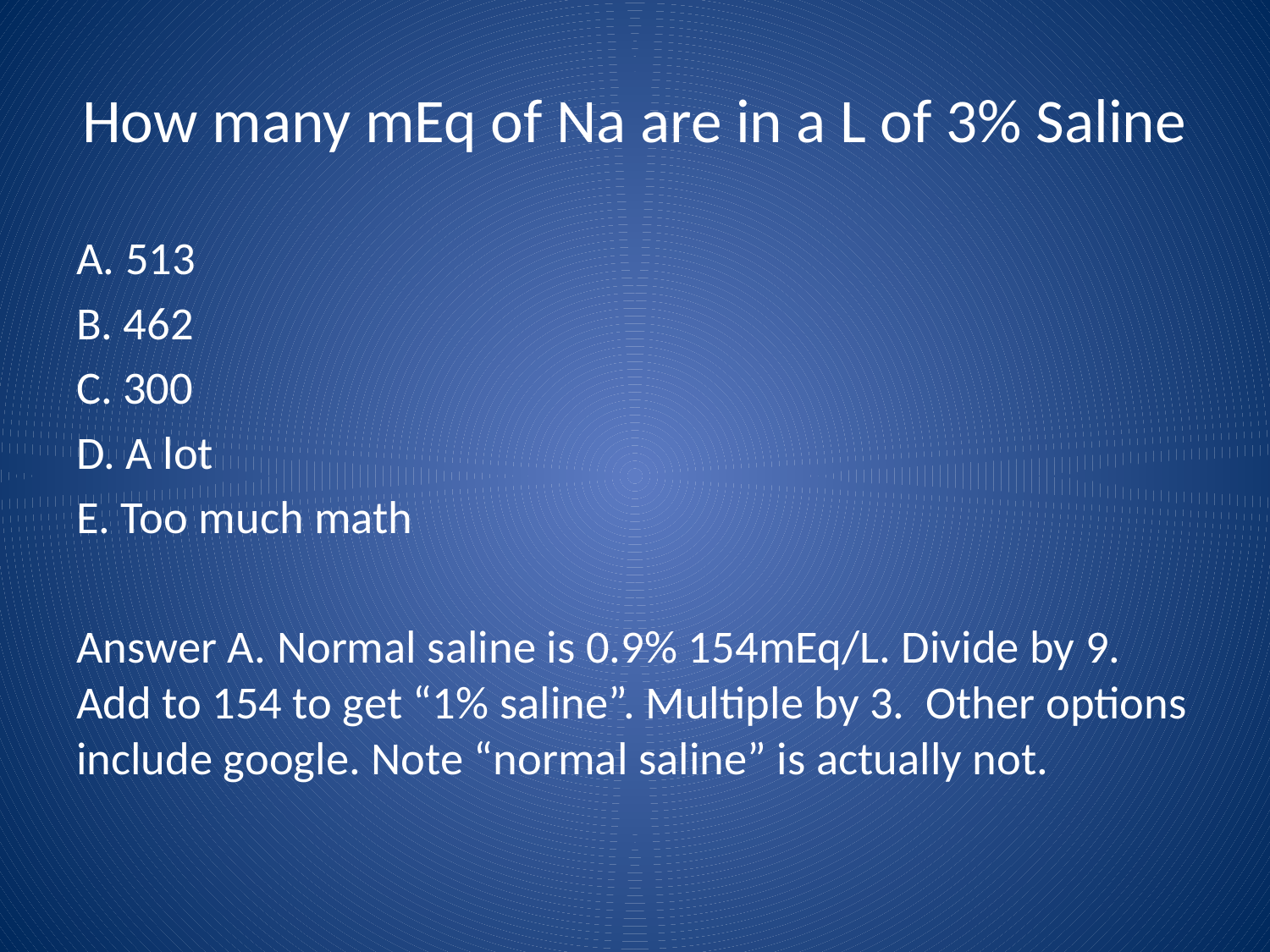

# How many mEq of Na are in a L of 3% Saline
A. 513
B. 462
C. 300
D. A lot
E. Too much math

Answer A. Normal saline is 0.9% 154mEq/L. Divide by 9. Add to 154 to get “1% saline”. Multiple by 3.  Other options include google. Note “normal saline” is actually not.